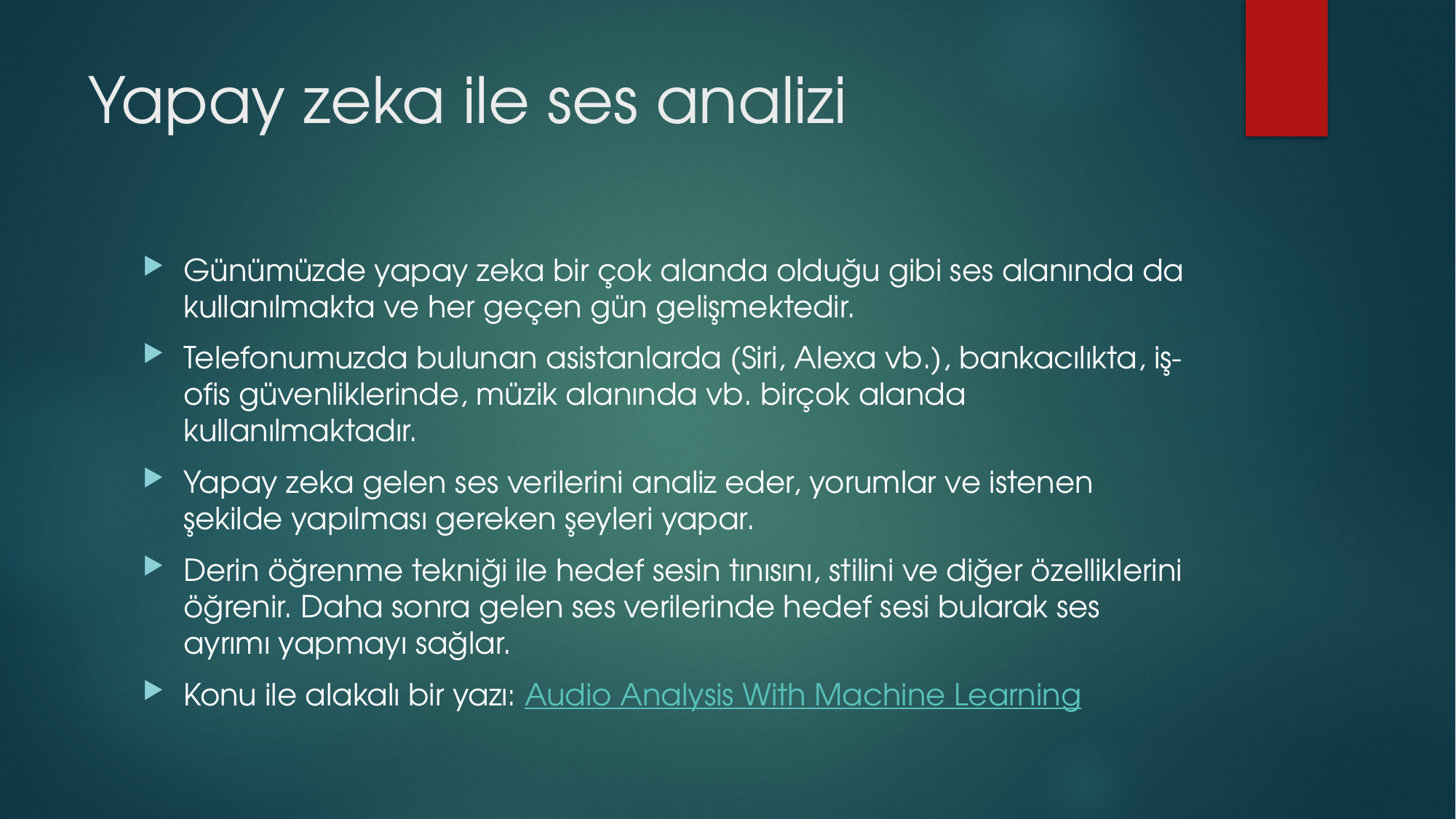

# Yapay zeka ile ses analizi
Günümüzde yapay zeka bir çok alanda olduğu gibi ses alanında da kullanılmakta ve her geçen gün gelişmektedir.
Telefonumuzda bulunan asistanlarda (Siri, Alexa vb.), bankacılıkta, iş-ofis güvenliklerinde, müzik alanında vb. birçok alanda kullanılmaktadır.
Yapay zeka gelen ses verilerini analiz eder, yorumlar ve istenen şekilde yapılması gereken şeyleri yapar.
Derin öğrenme tekniği ile hedef sesin tınısını, stilini ve diğer özelliklerini öğrenir. Daha sonra gelen ses verilerinde hedef sesi bularak ses ayrımı yapmayı sağlar.
Konu ile alakalı bir yazı: Audio Analysis With Machine Learning